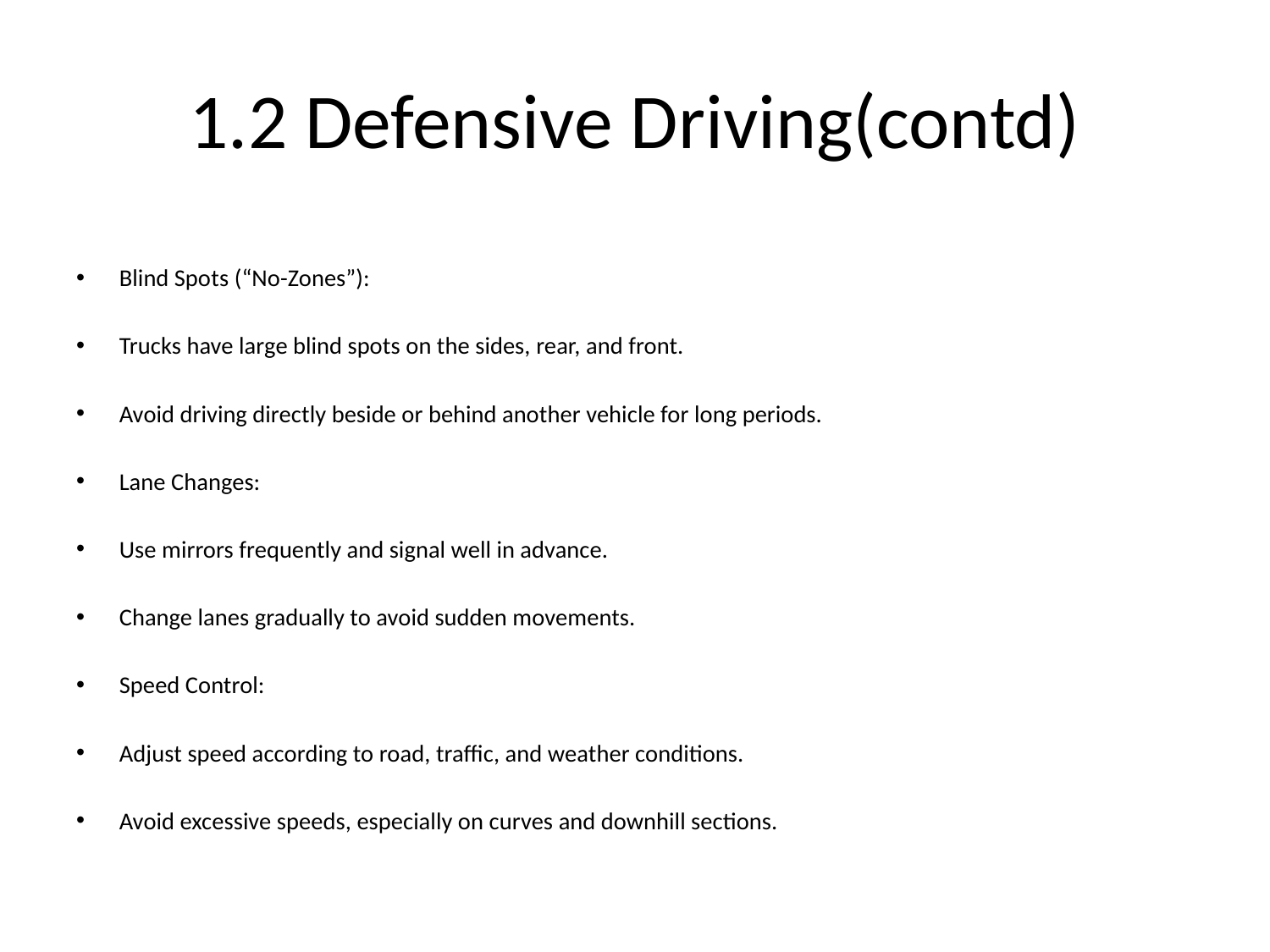

# 1.2 Defensive Driving(contd)

Blind Spots (“No-Zones”):

Trucks have large blind spots on the sides, rear, and front.

Avoid driving directly beside or behind another vehicle for long periods.

Lane Changes:

Use mirrors frequently and signal well in advance.

Change lanes gradually to avoid sudden movements.

Speed Control:

Adjust speed according to road, traffic, and weather conditions.

Avoid excessive speeds, especially on curves and downhill sections.